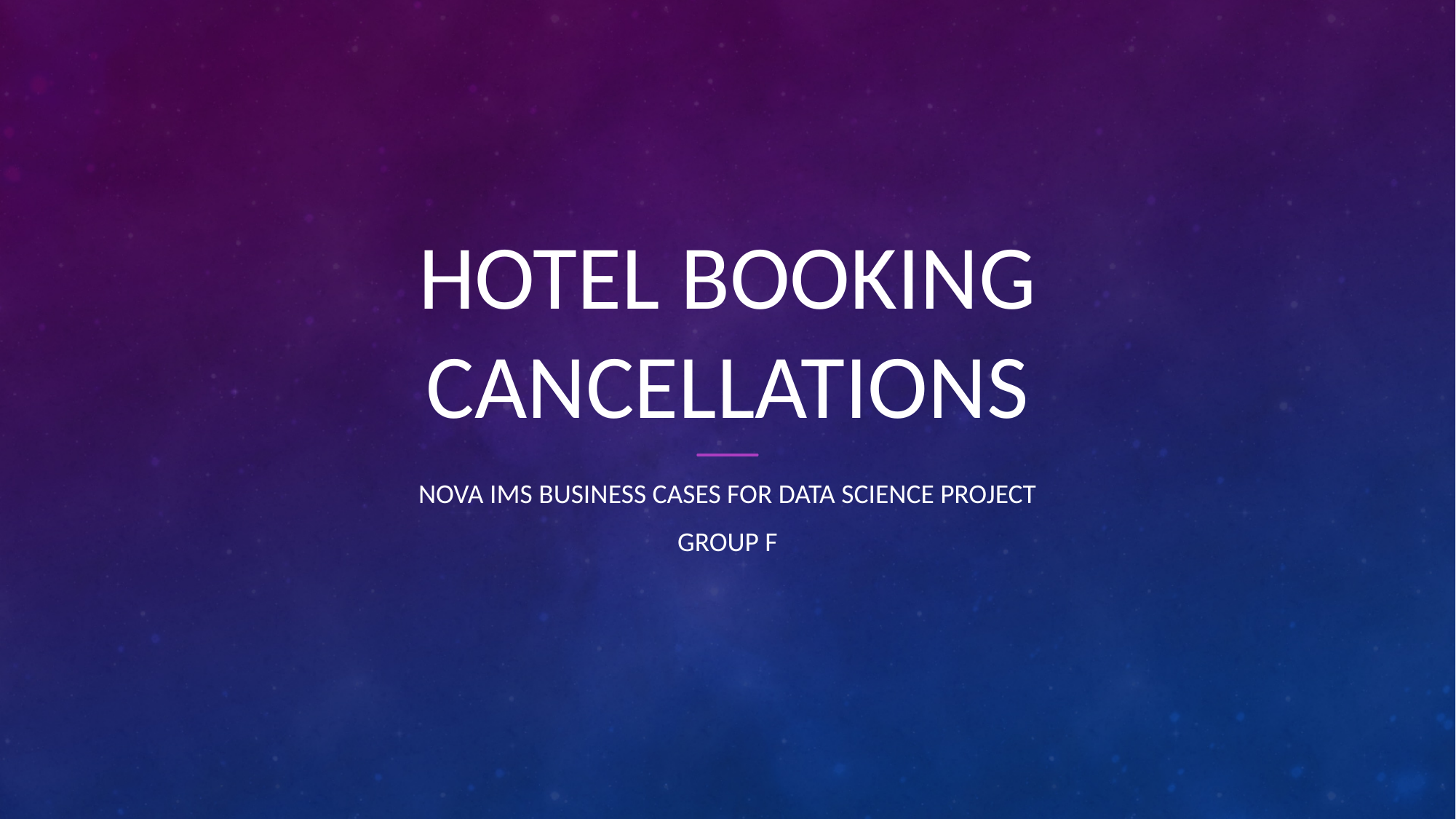

# HOTEL BOOKING CANCELLATIONS
Nova ims business cases for data science project
Group f